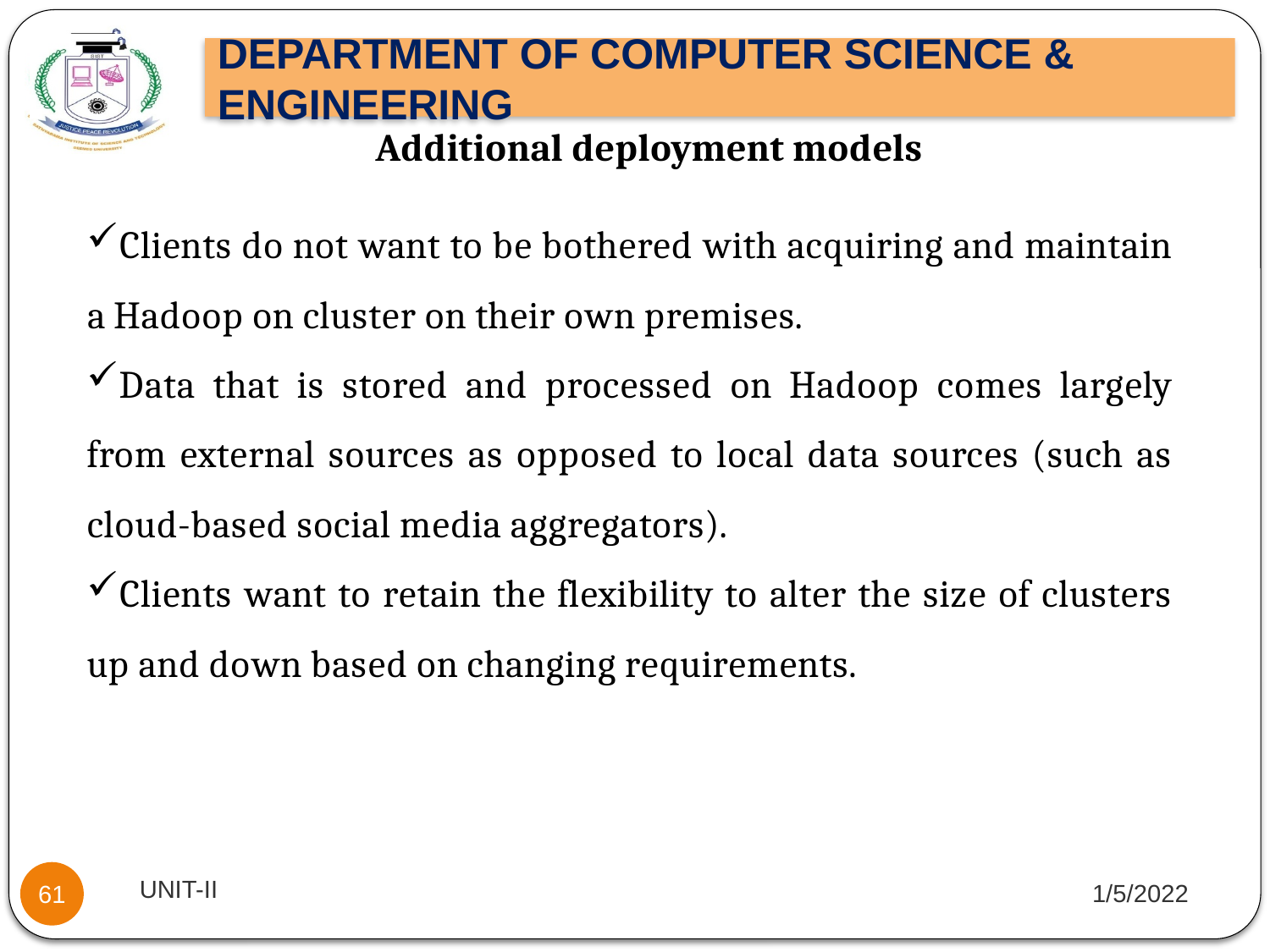

Additional deployment models
Clients do not want to be bothered with acquiring and maintain a Hadoop on cluster on their own premises.
Data that is stored and processed on Hadoop comes largely from external sources as opposed to local data sources (such as cloud-based social media aggregators).
Clients want to retain the flexibility to alter the size of clusters up and down based on changing requirements.
UNIT-II
1/5/2022
61